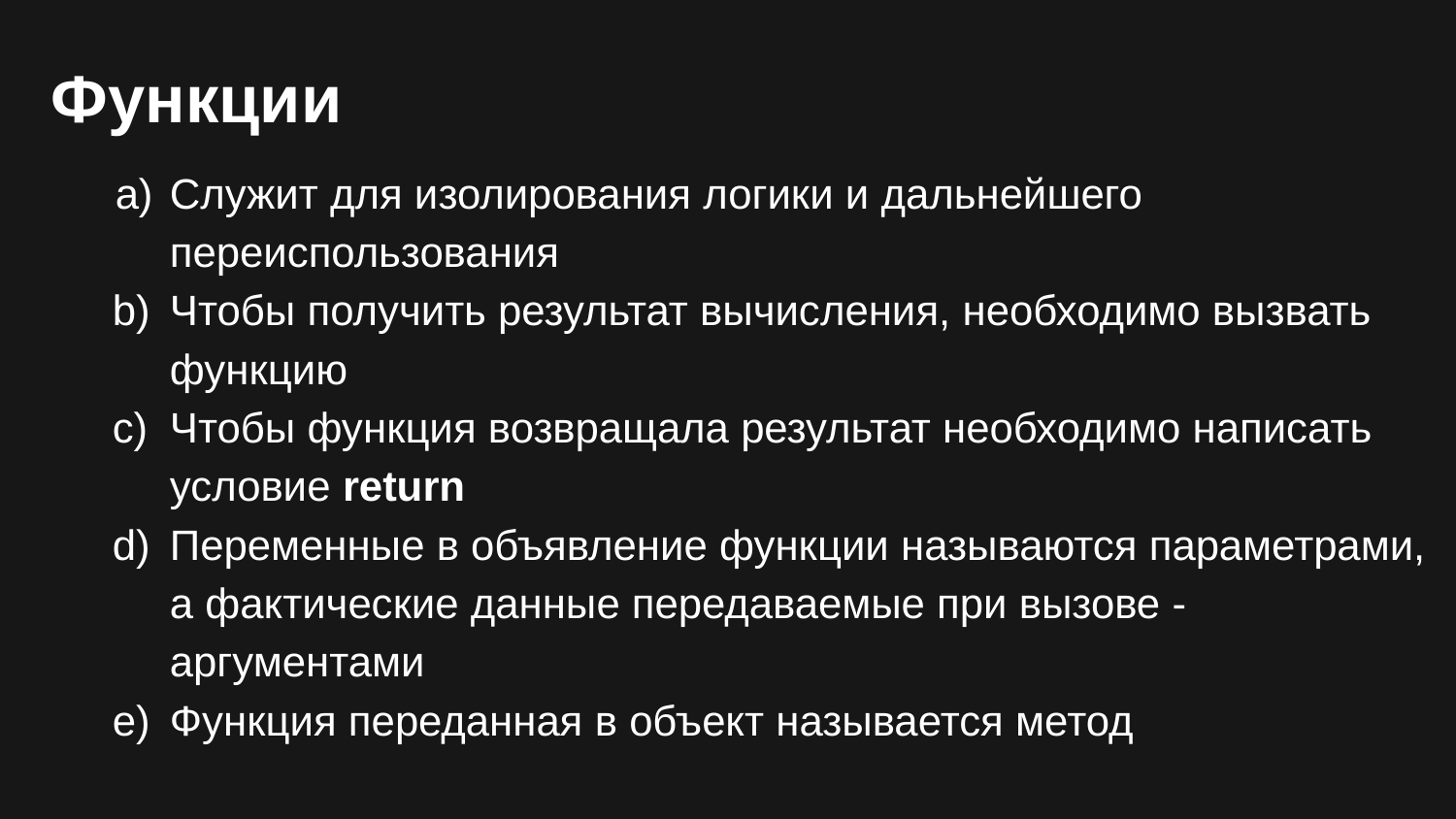

Функции
Служит для изолирования логики и дальнейшего переиспользования
Чтобы получить результат вычисления, необходимо вызвать функцию
Чтобы функция возвращала результат необходимо написать условие return
Переменные в объявление функции называются параметрами, а фактические данные передаваемые при вызове - аргументами
Функция переданная в объект называется метод